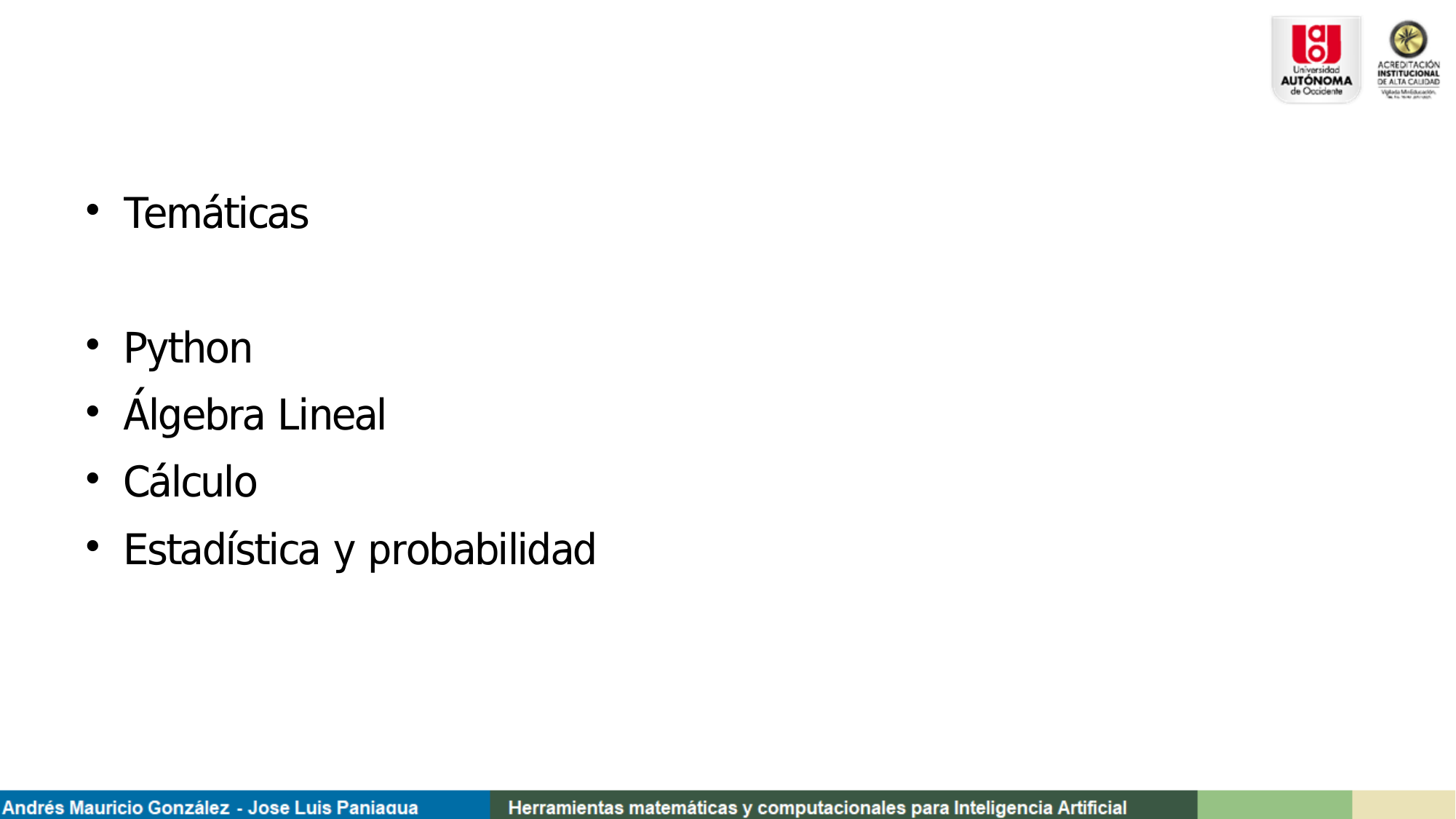

# Temáticas

Python
Álgebra Lineal
Cálculo
Estadística y probabilidad